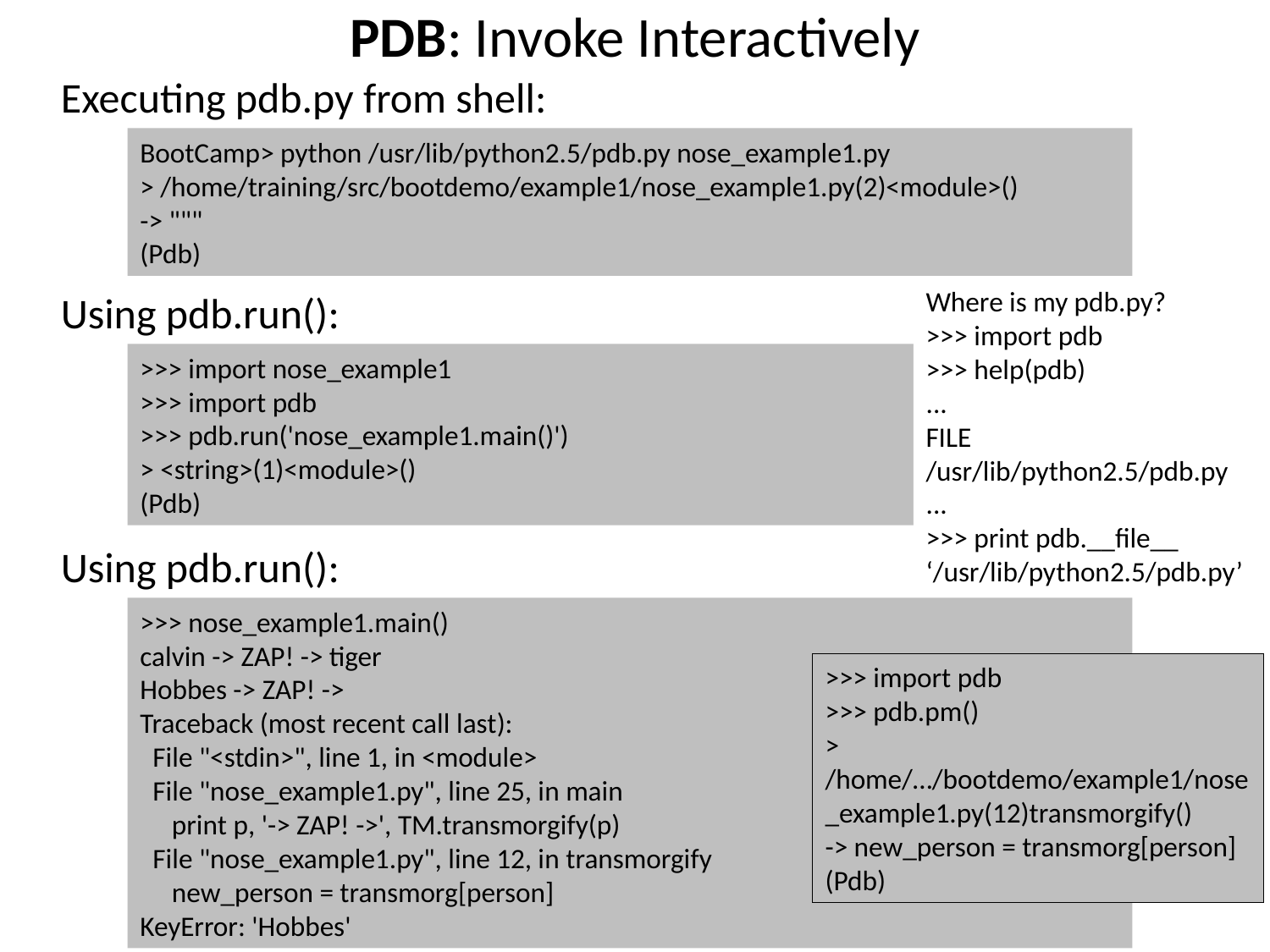

PDB: Invoke Interactively
Executing pdb.py from shell:
BootCamp> python /usr/lib/python2.5/pdb.py nose_example1.py
> /home/training/src/bootdemo/example1/nose_example1.py(2)<module>()
-> """
(Pdb)
Where is my pdb.py?
>>> import pdb
>>> help(pdb)
...
FILE
/usr/lib/python2.5/pdb.py
...
>>> print pdb.__file__
‘/usr/lib/python2.5/pdb.py’
Using pdb.run():
>>> import nose_example1
>>> import pdb
>>> pdb.run('nose_example1.main()')
> <string>(1)<module>()
(Pdb)
Using pdb.run():
>>> nose_example1.main()
calvin -> ZAP! -> tiger
Hobbes -> ZAP! ->
Traceback (most recent call last):
  File "<stdin>", line 1, in <module>
  File "nose_example1.py", line 25, in main
     print p, '-> ZAP! ->', TM.transmorgify(p)
  File "nose_example1.py", line 12, in transmorgify
     new_person = transmorg[person]
KeyError: 'Hobbes'
>>> import pdb
>>> pdb.pm()
> /home/…/bootdemo/example1/nose_example1.py(12)transmorgify()
-> new_person = transmorg[person]
(Pdb)